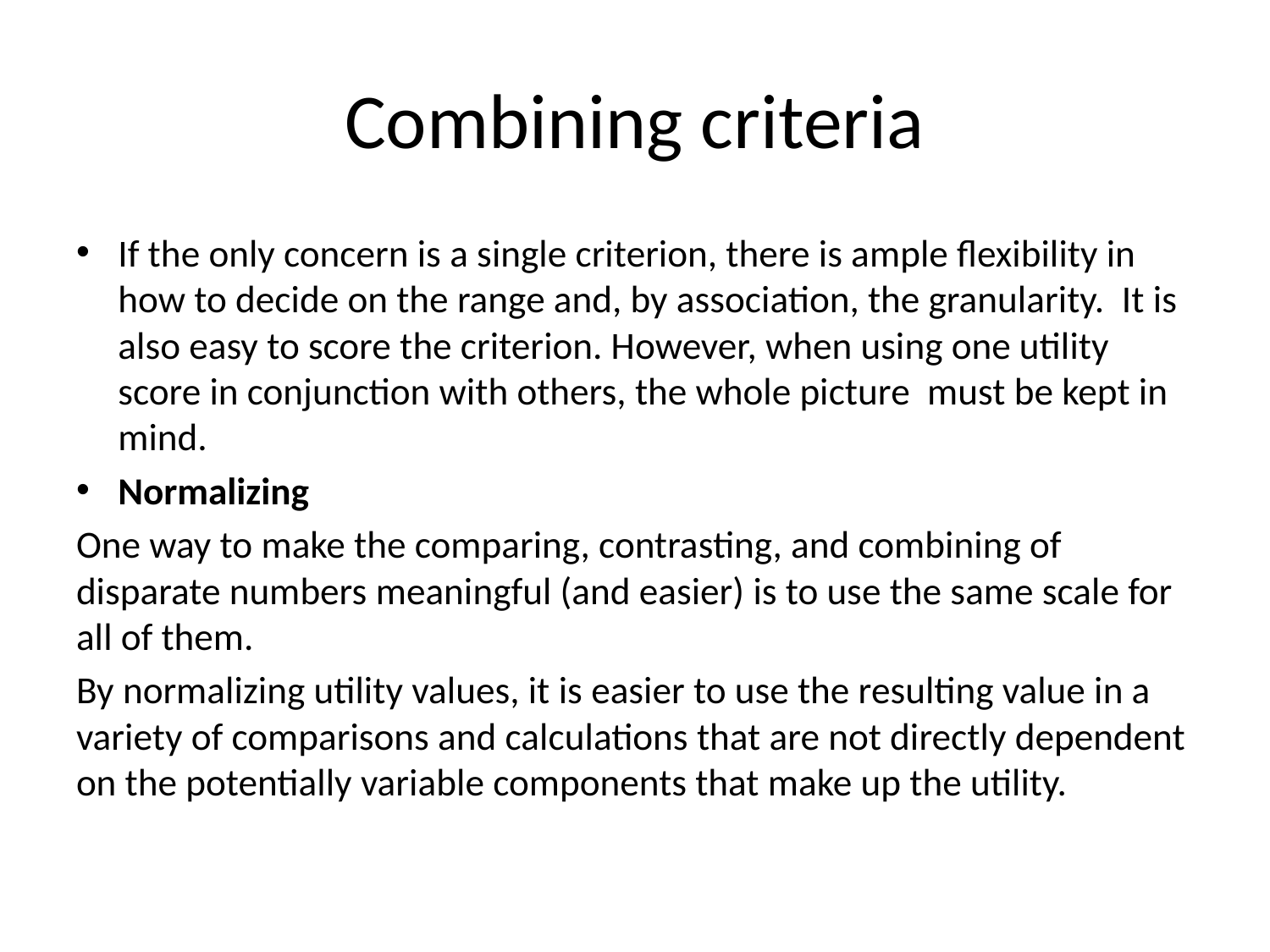

# Combining criteria
If the only concern is a single criterion, there is ample flexibility in how to decide on the range and, by association, the granularity.  It is also easy to score the criterion. However, when using one utility score in conjunction with others, the whole picture  must be kept in mind.
Normalizing
One way to make the comparing, contrasting, and combining of disparate numbers meaningful (and easier) is to use the same scale for all of them.
By normalizing utility values, it is easier to use the resulting value in a variety of comparisons and calculations that are not directly dependent on the potentially variable components that make up the utility.